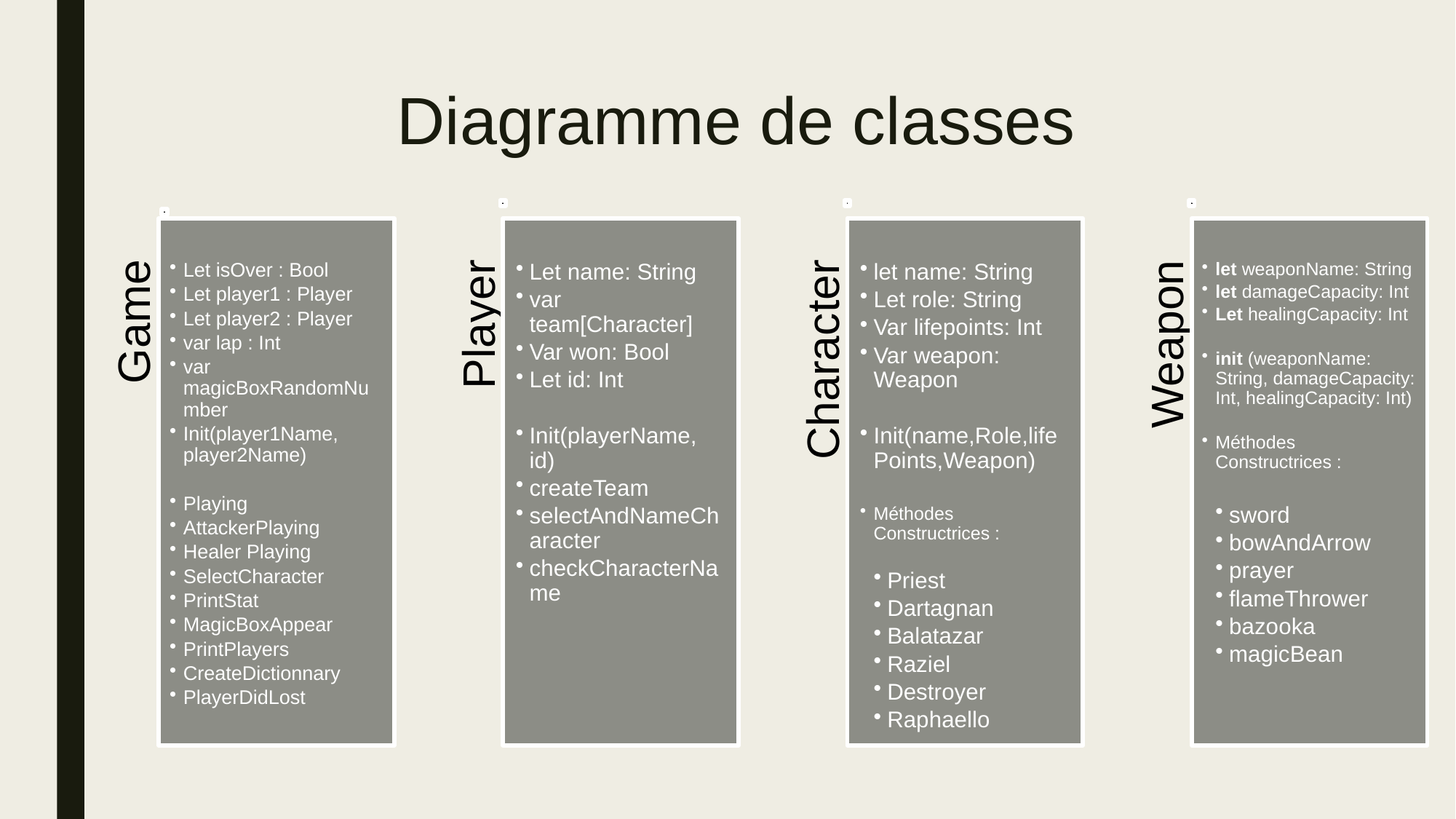

# Diagramme de classes
Game
Let isOver : Bool
Let player1 : Player
Let player2 : Player
var lap : Int
var magicBoxRandomNumber
Init(player1Name, player2Name)

Playing
AttackerPlaying
Healer Playing
SelectCharacter
PrintStat
MagicBoxAppear
PrintPlayers
CreateDictionnary
PlayerDidLost
Player
Let name: String
var team[Character]
Var won: Bool
Let id: Int

Init(playerName, id)
createTeam
selectAndNameCharacter
checkCharacterName

Character
let name: String
Let role: String
Var lifepoints: Int
Var weapon: Weapon

Init(name,Role,lifePoints,Weapon)

Méthodes Constructrices :

Priest
Dartagnan
Balatazar
Raziel
Destroyer
Raphaello
Weapon
let weaponName: String
let damageCapacity: Int
Let healingCapacity: Int

init (weaponName: String, damageCapacity: Int, healingCapacity: Int)

Méthodes Constructrices :

sword
bowAndArrow
prayer
flameThrower
bazooka
magicBean